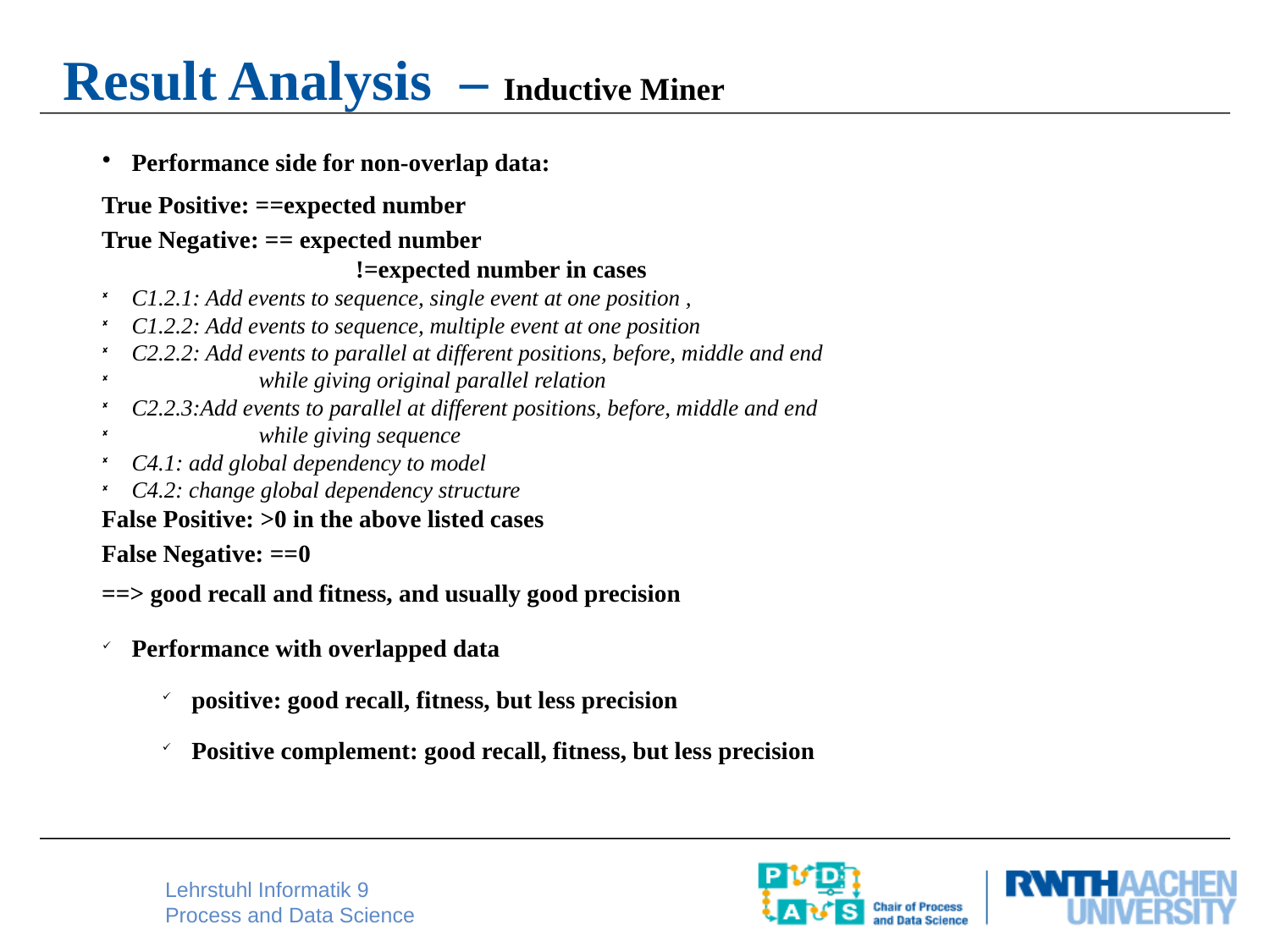

Result Analysis  – Inductive Miner
Performance side for non-overlap data:
True Positive: ==expected number
True Negative: == expected number
		!=expected number in cases
C1.2.1: Add events to sequence, single event at one position ,
C1.2.2: Add events to sequence, multiple event at one position
C2.2.2: Add events to parallel at different positions, before, middle and end
	while giving original parallel relation
C2.2.3:Add events to parallel at different positions, before, middle and end
	while giving sequence
C4.1: add global dependency to model
C4.2: change global dependency structure
False Positive: >0 in the above listed cases
False Negative: ==0
==> good recall and fitness, and usually good precision
Performance with overlapped data
positive: good recall, fitness, but less precision
Positive complement: good recall, fitness, but less precision